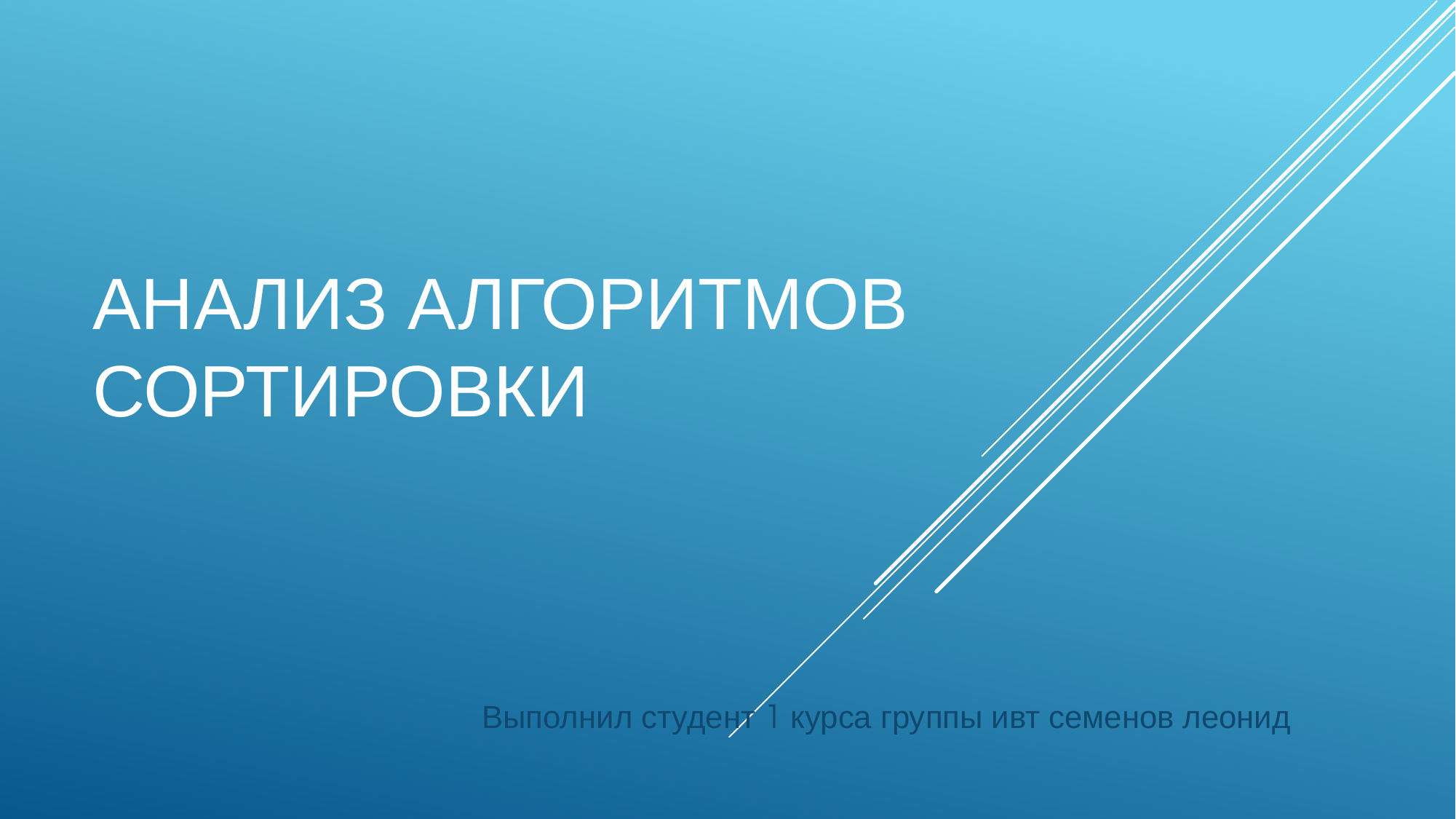

# Анализ алгоритмов сортировки
Выполнил студент 1 курса группы ивт семенов леонид